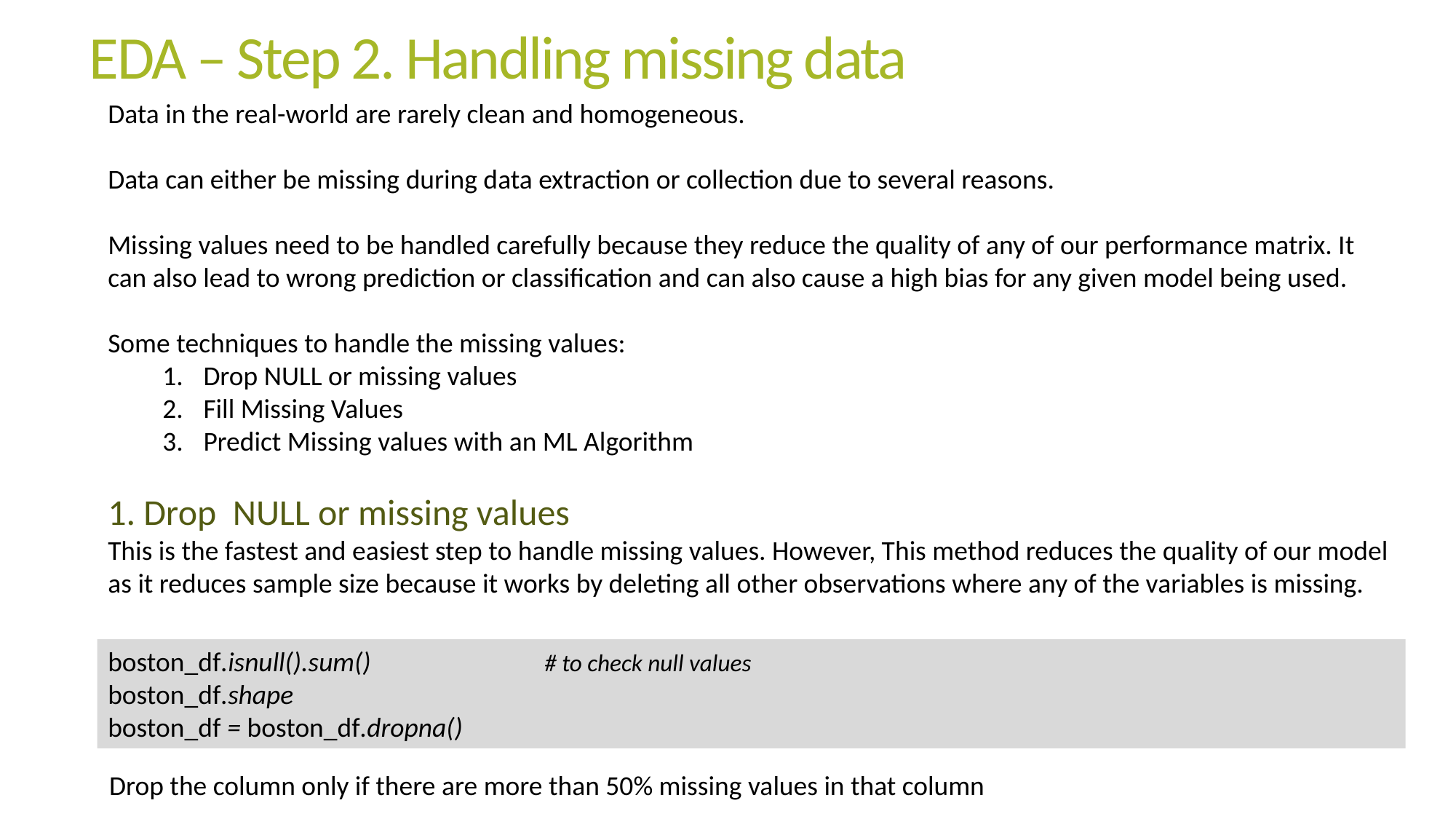

# EDA – Step 2. Handling missing data
Data in the real-world are rarely clean and homogeneous.

Data can either be missing during data extraction or collection due to several reasons.

Missing values need to be handled carefully because they reduce the quality of any of our performance matrix. It can also lead to wrong prediction or classification and can also cause a high bias for any given model being used.

Some techniques to handle the missing values:
Drop NULL or missing values
Fill Missing Values
Predict Missing values with an ML Algorithm

1. Drop  NULL or missing values
This is the fastest and easiest step to handle missing values. However, This method reduces the quality of our model as it reduces sample size because it works by deleting all other observations where any of the variables is missing.

boston_df.isnull().sum() 		# to check null values
boston_df.shape
boston_df = boston_df.dropna()
Drop the column only if there are more than 50% missing values in that column